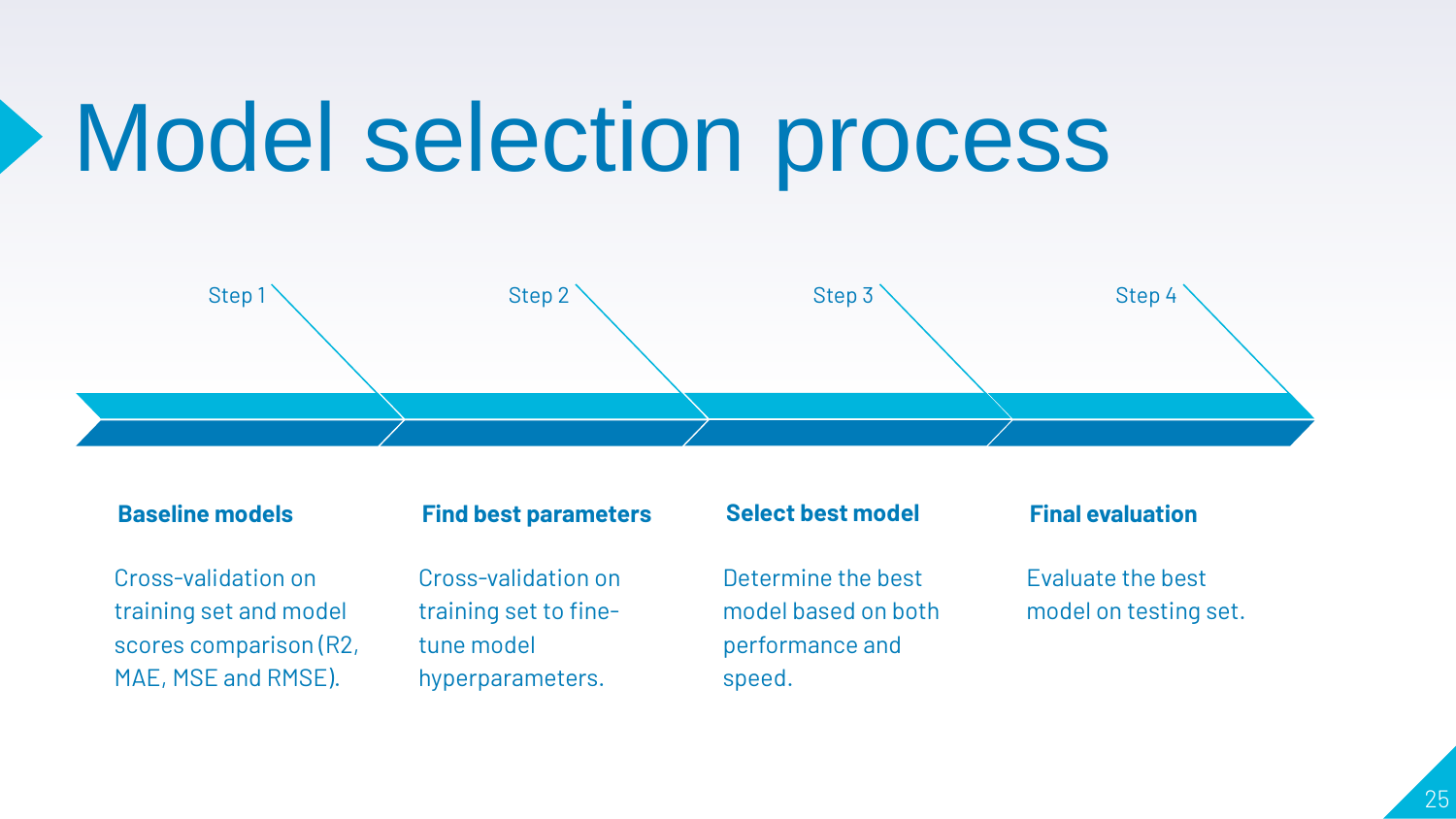

# Model selection process
Step 3

Select best model
Determine the best model based on both performance and speed.
Step 1

Baseline models
Cross-validation on training set and model scores comparison (R2, MAE, MSE and RMSE).

Step 2

Find best parameters
Cross-validation on training set to fine-tune model hyperparameters.
Step 4

Final evaluation
Evaluate the best model on testing set.

25